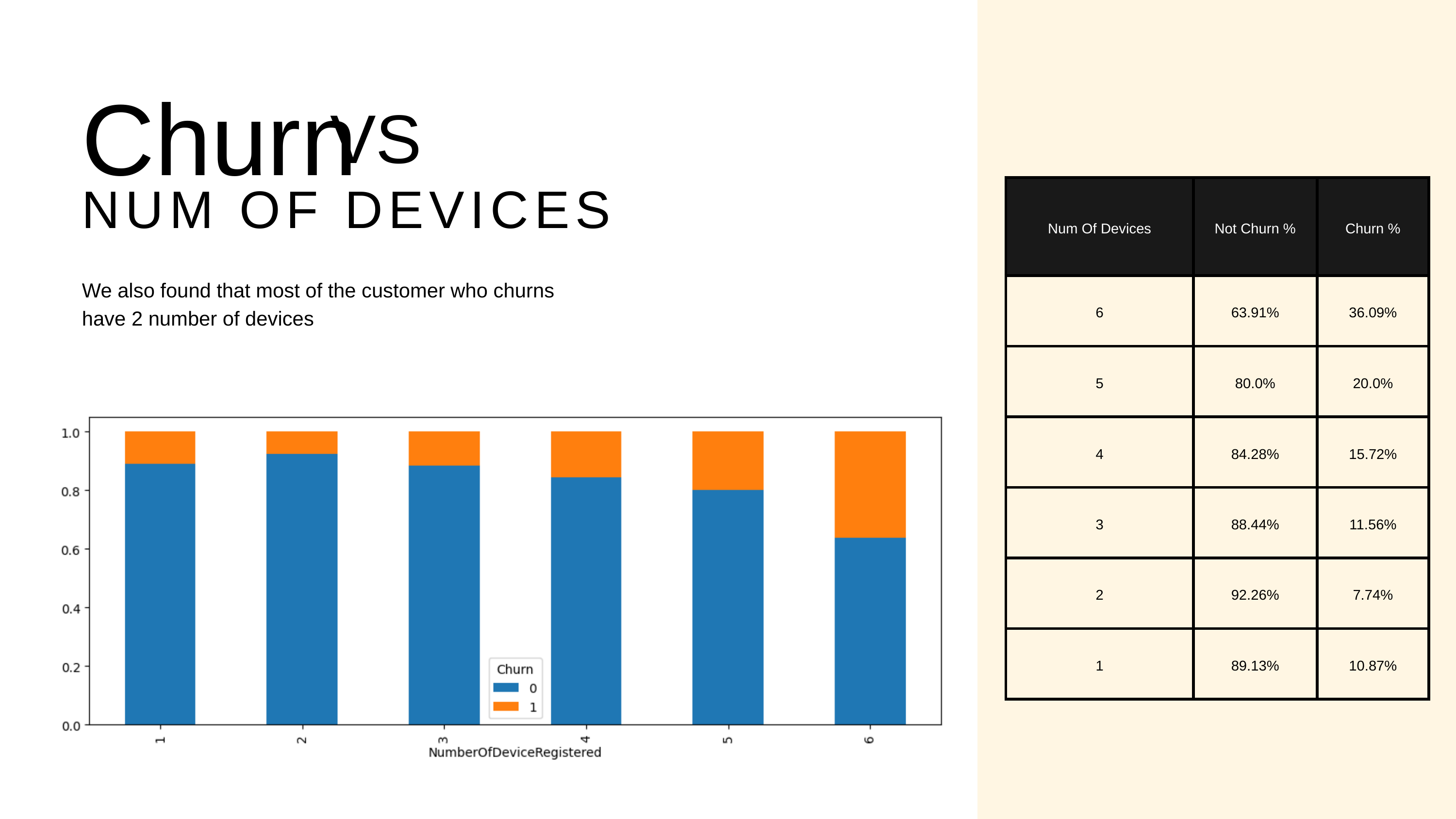

Churn
VS
| Num Of Devices | Not Churn % | Churn % |
| --- | --- | --- |
| 6 | 63.91% | 36.09% |
| 5 | 80.0% | 20.0% |
| 4 | 84.28% | 15.72% |
| 3 | 88.44% | 11.56% |
| 2 | 92.26% | 7.74% |
| 1 | 89.13% | 10.87% |
NUM OF DEVICES
We also found that most of the customer who churns have 2 number of devices